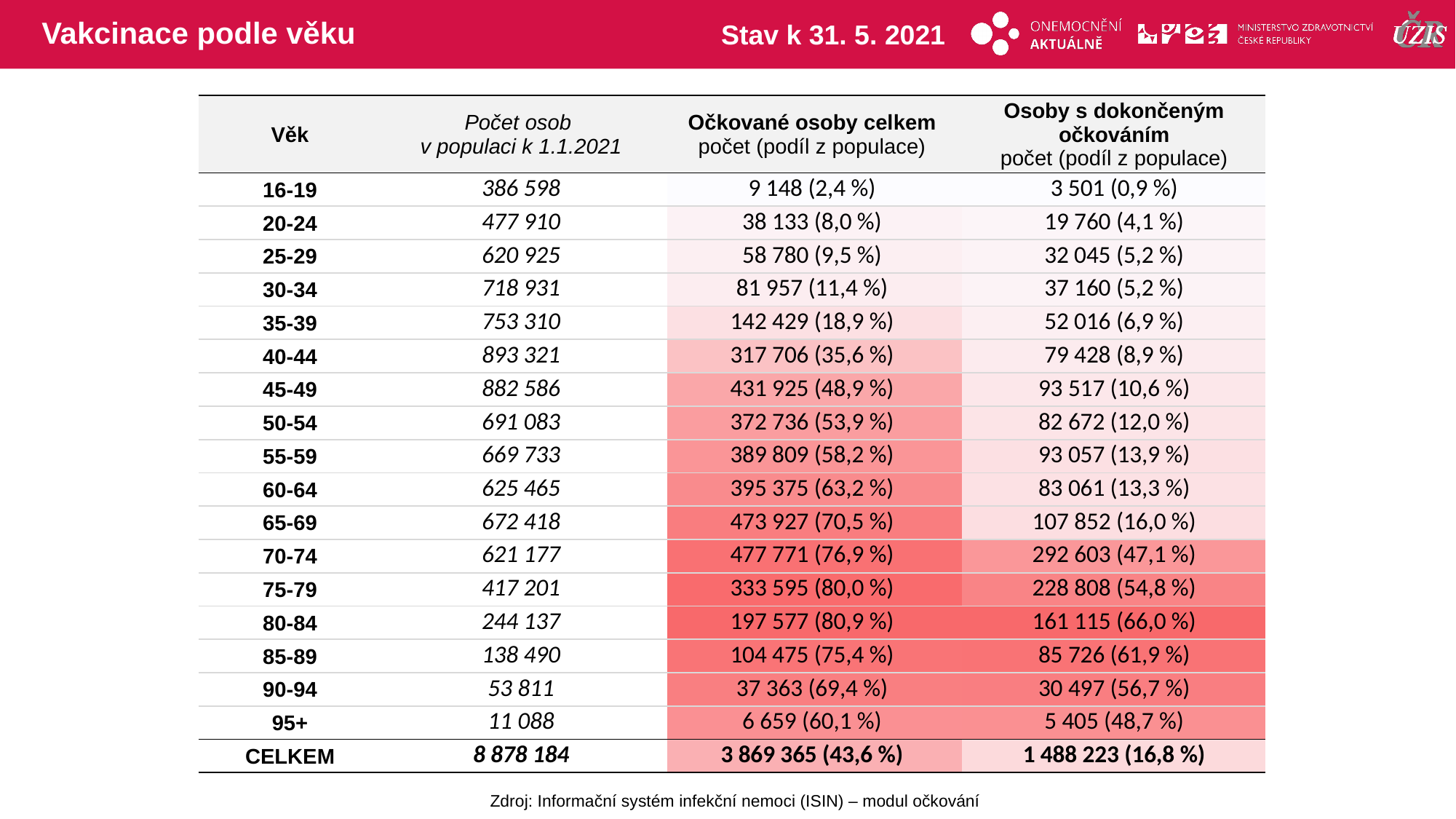

# Vakcinace podle věku
Stav k 31. 5. 2021
| Věk | Počet osob v populaci k 1.1.2021 | Očkované osoby celkem počet (podíl z populace) | Osoby s dokončeným očkováním počet (podíl z populace) |
| --- | --- | --- | --- |
| 16-19 | 386 598 | 9 148 (2,4 %) | 3 501 (0,9 %) |
| 20-24 | 477 910 | 38 133 (8,0 %) | 19 760 (4,1 %) |
| 25-29 | 620 925 | 58 780 (9,5 %) | 32 045 (5,2 %) |
| 30-34 | 718 931 | 81 957 (11,4 %) | 37 160 (5,2 %) |
| 35-39 | 753 310 | 142 429 (18,9 %) | 52 016 (6,9 %) |
| 40-44 | 893 321 | 317 706 (35,6 %) | 79 428 (8,9 %) |
| 45-49 | 882 586 | 431 925 (48,9 %) | 93 517 (10,6 %) |
| 50-54 | 691 083 | 372 736 (53,9 %) | 82 672 (12,0 %) |
| 55-59 | 669 733 | 389 809 (58,2 %) | 93 057 (13,9 %) |
| 60-64 | 625 465 | 395 375 (63,2 %) | 83 061 (13,3 %) |
| 65-69 | 672 418 | 473 927 (70,5 %) | 107 852 (16,0 %) |
| 70-74 | 621 177 | 477 771 (76,9 %) | 292 603 (47,1 %) |
| 75-79 | 417 201 | 333 595 (80,0 %) | 228 808 (54,8 %) |
| 80-84 | 244 137 | 197 577 (80,9 %) | 161 115 (66,0 %) |
| 85-89 | 138 490 | 104 475 (75,4 %) | 85 726 (61,9 %) |
| 90-94 | 53 811 | 37 363 (69,4 %) | 30 497 (56,7 %) |
| 95+ | 11 088 | 6 659 (60,1 %) | 5 405 (48,7 %) |
| CELKEM | 8 878 184 | 3 869 365 (43,6 %) | 1 488 223 (16,8 %) |
|  |  |
| --- | --- |
|  |  |
|  |  |
|  |  |
|  |  |
|  |  |
|  |  |
|  |  |
|  |  |
|  |  |
|  |  |
|  |  |
|  |  |
|  |  |
|  |  |
|  |  |
|  |  |
|  |  |
Zdroj: Informační systém infekční nemoci (ISIN) – modul očkování